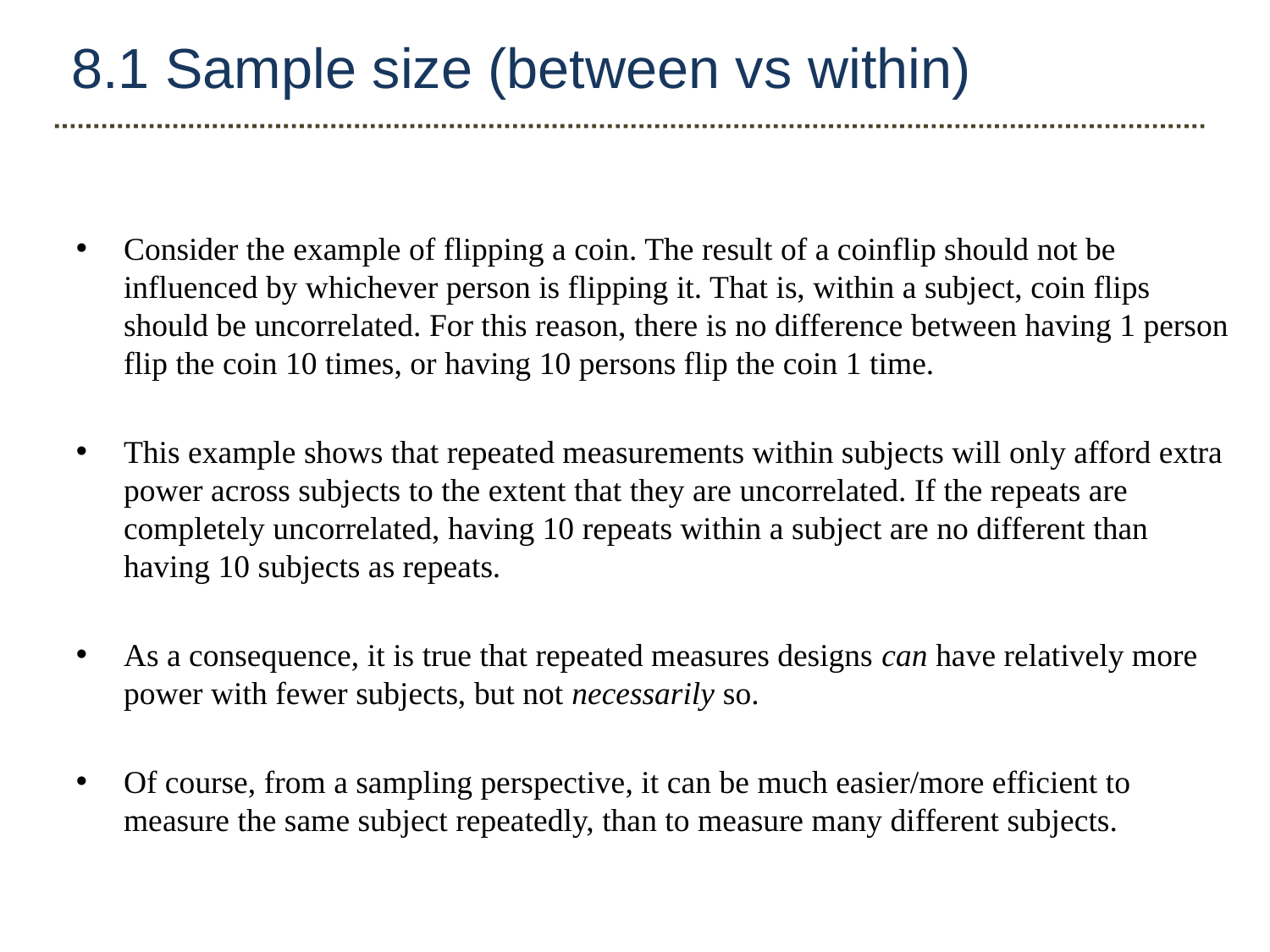

8.1 Sample size (between vs within)

Consider the example of flipping a coin. The result of a coinflip should not be influenced by whichever person is flipping it. That is, within a subject, coin flips should be uncorrelated. For this reason, there is no difference between having 1 person flip the coin 10 times, or having 10 persons flip the coin 1 time.

This example shows that repeated measurements within subjects will only afford extra power across subjects to the extent that they are uncorrelated. If the repeats are completely uncorrelated, having 10 repeats within a subject are no different than having 10 subjects as repeats.

As a consequence, it is true that repeated measures designs can have relatively more power with fewer subjects, but not necessarily so.

Of course, from a sampling perspective, it can be much easier/more efficient to measure the same subject repeatedly, than to measure many different subjects.